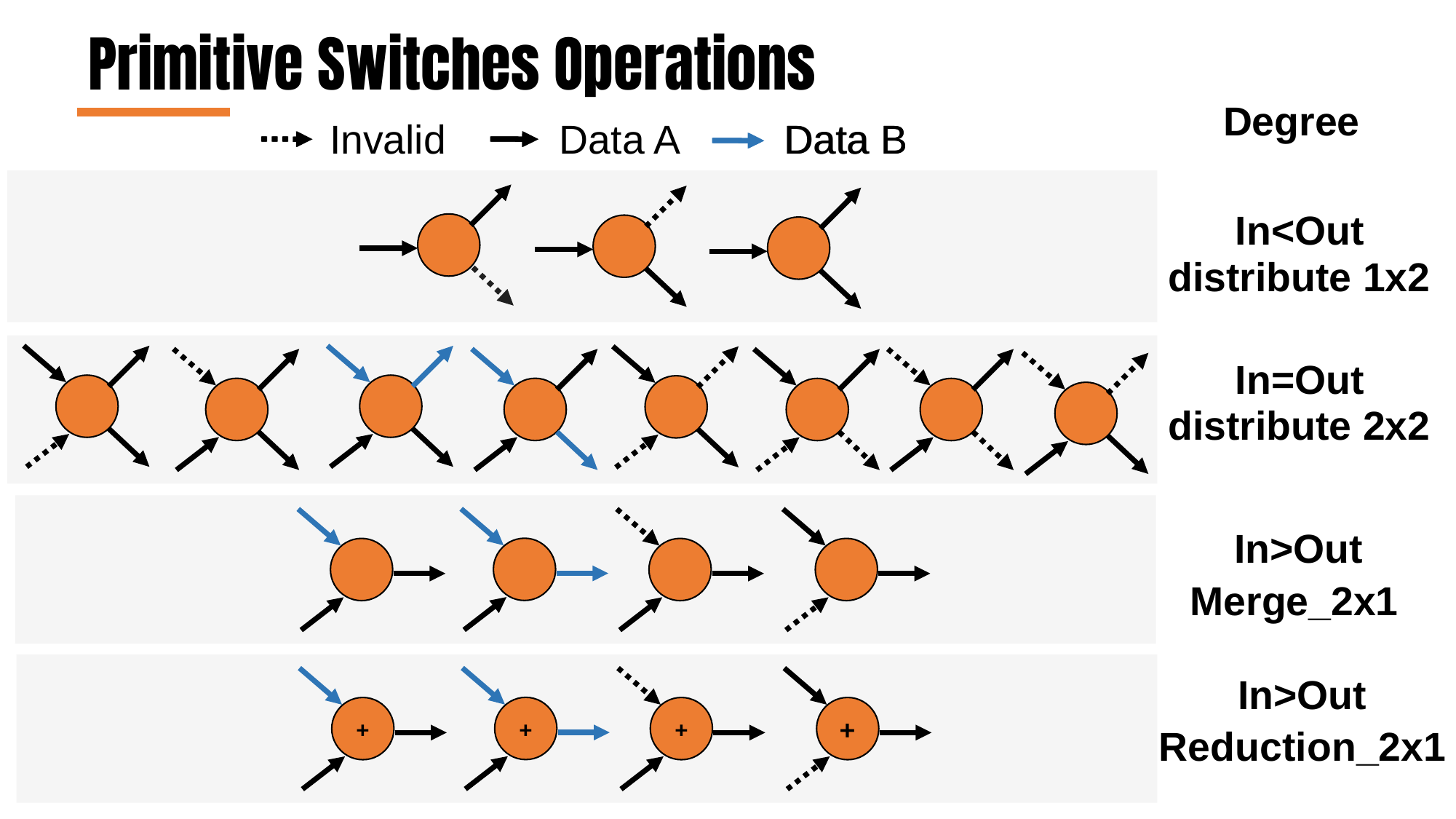

# Primitive Switches Operations
Degree
Invalid
Data A
Data B
Data B

In<Out

distribute 1x2
In=Out

distribute 2x2
In>Out

Merge_2x1
In>Out
+
+
+
+
Reduction_2x1
4